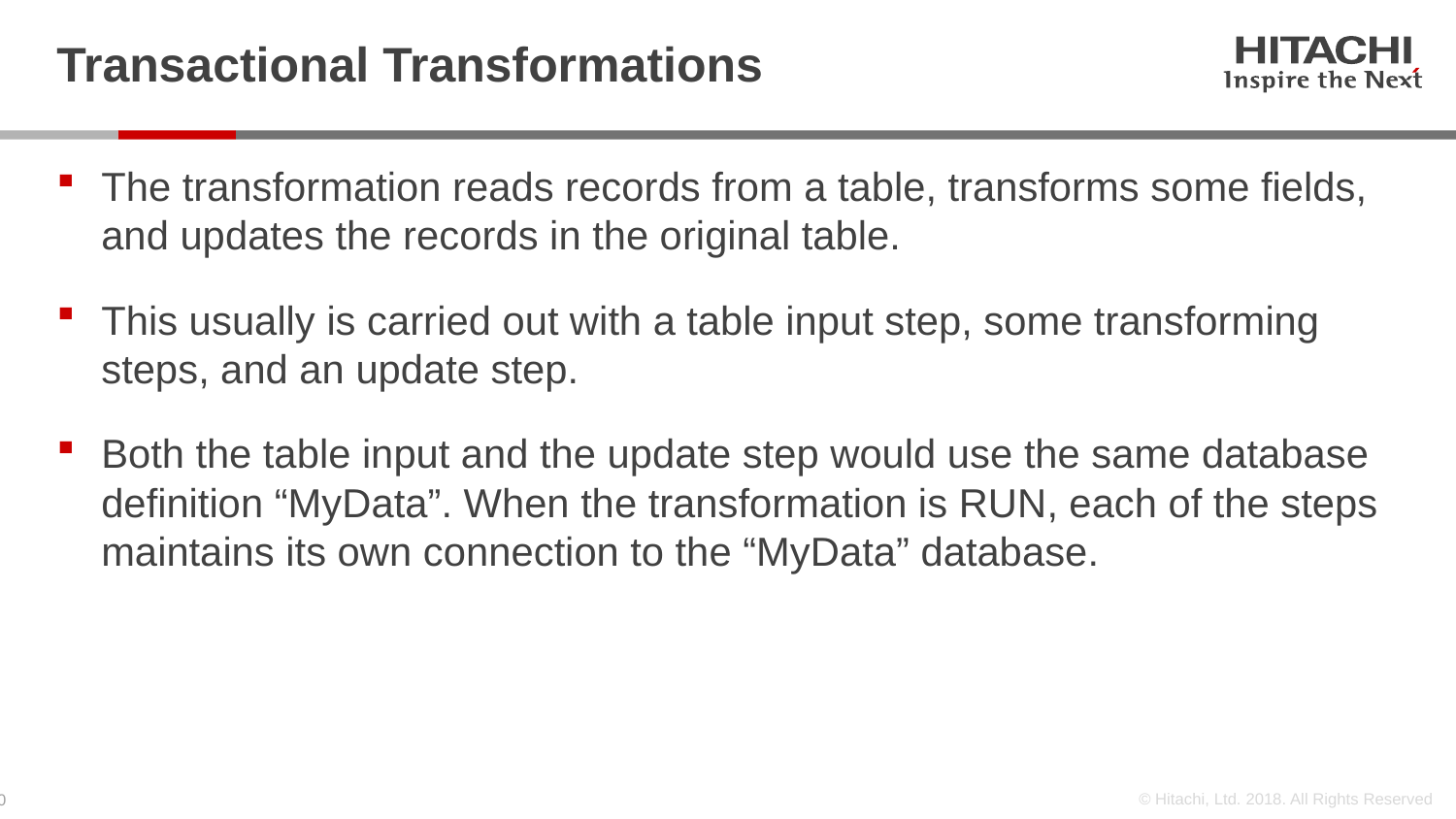

# Transactional Transformations
The transformation reads records from a table, transforms some fields, and updates the records in the original table.
This usually is carried out with a table input step, some transforming steps, and an update step.
Both the table input and the update step would use the same database definition “MyData”. When the transformation is RUN, each of the steps maintains its own connection to the “MyData” database.